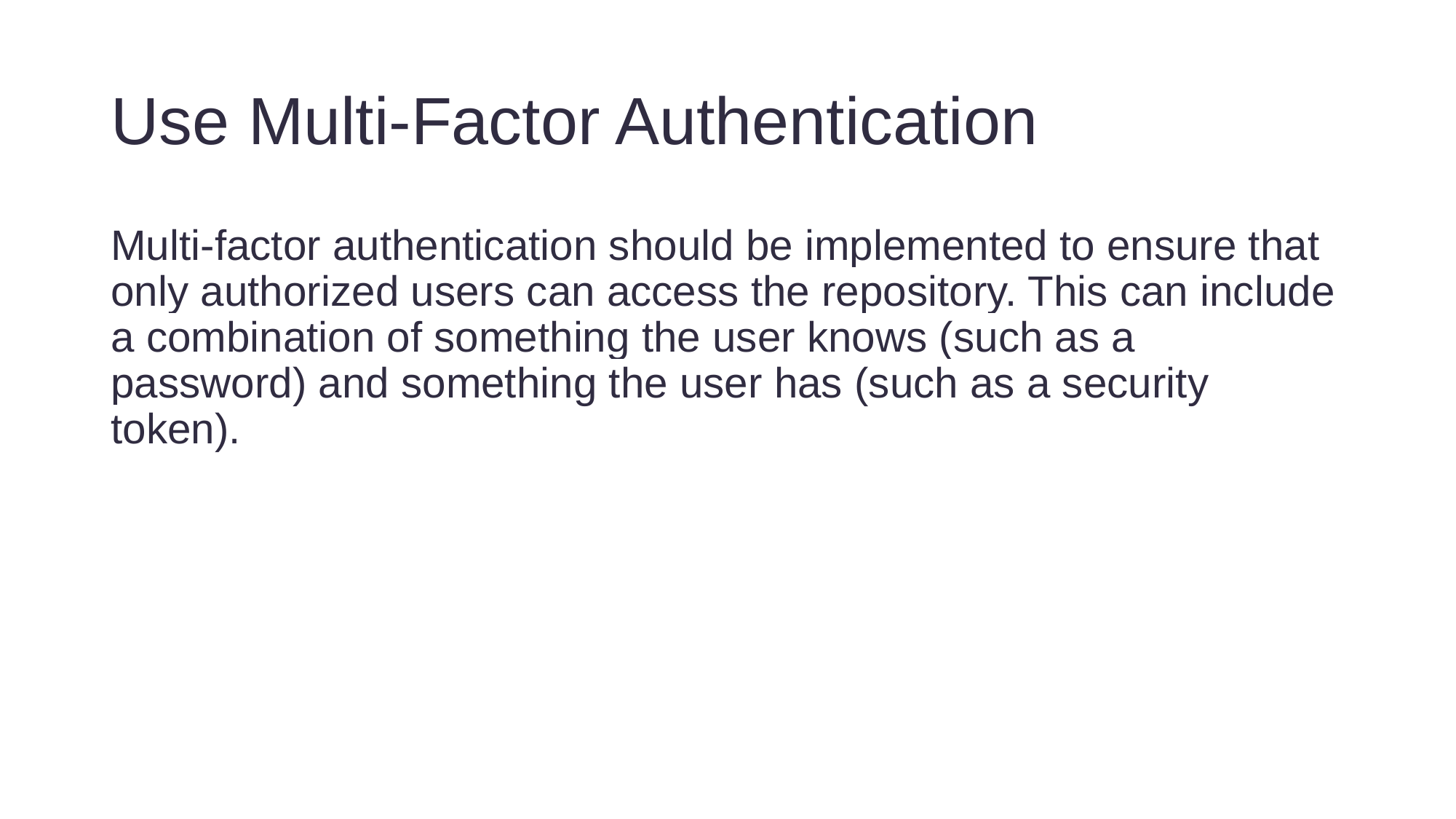

# Use Multi-Factor Authentication
Multi-factor authentication should be implemented to ensure that only authorized users can access the repository. This can include a combination of something the user knows (such as a password) and something the user has (such as a security token).